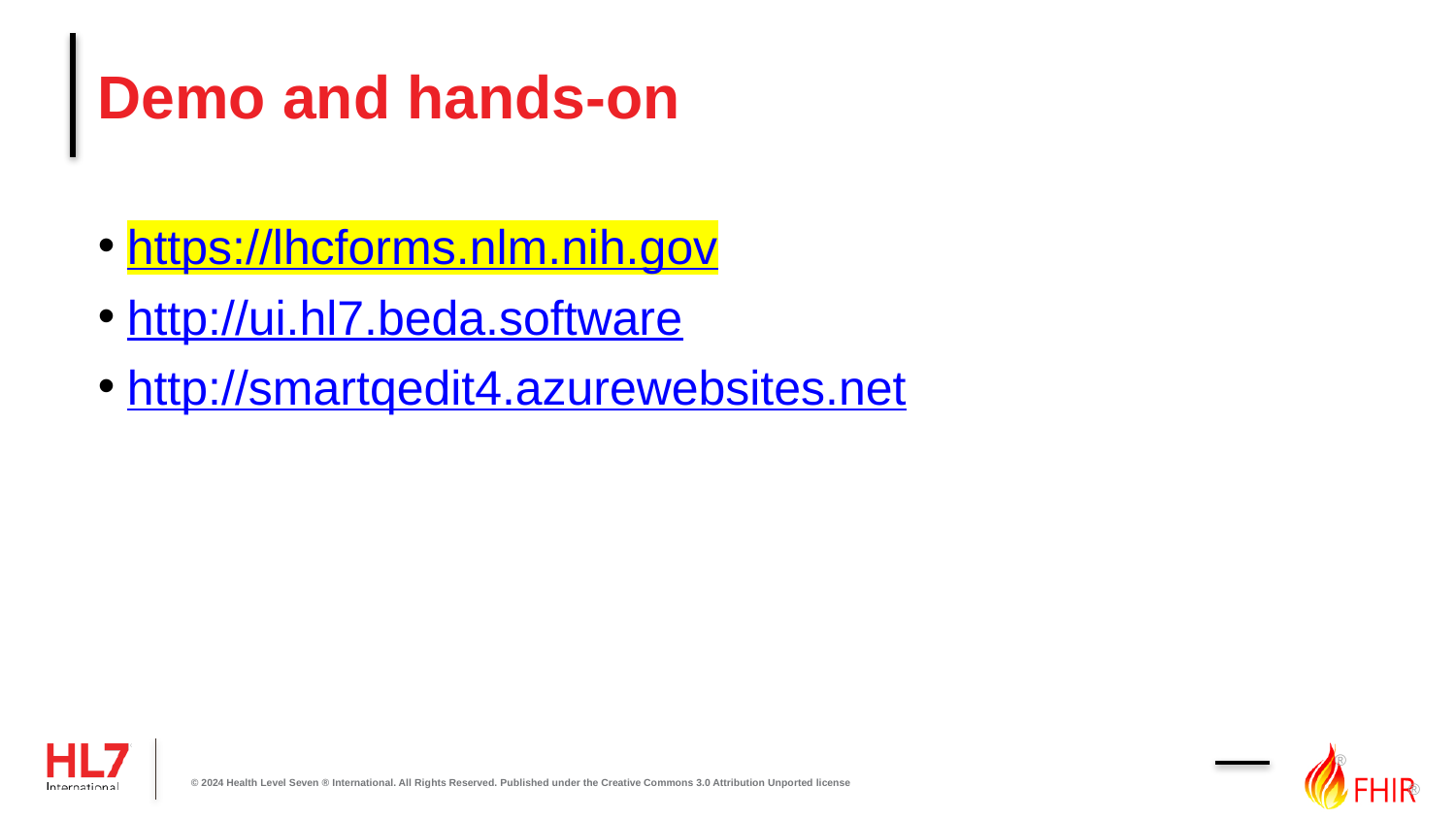

# Demo and hands-on
https://lhcforms.nlm.nih.gov
http://ui.hl7.beda.software
http://smartqedit4.azurewebsites.net

© 2024 Health Level Seven ® International. All Rights Reserved. Published under the Creative Commons 3.0 Attribution Unported license